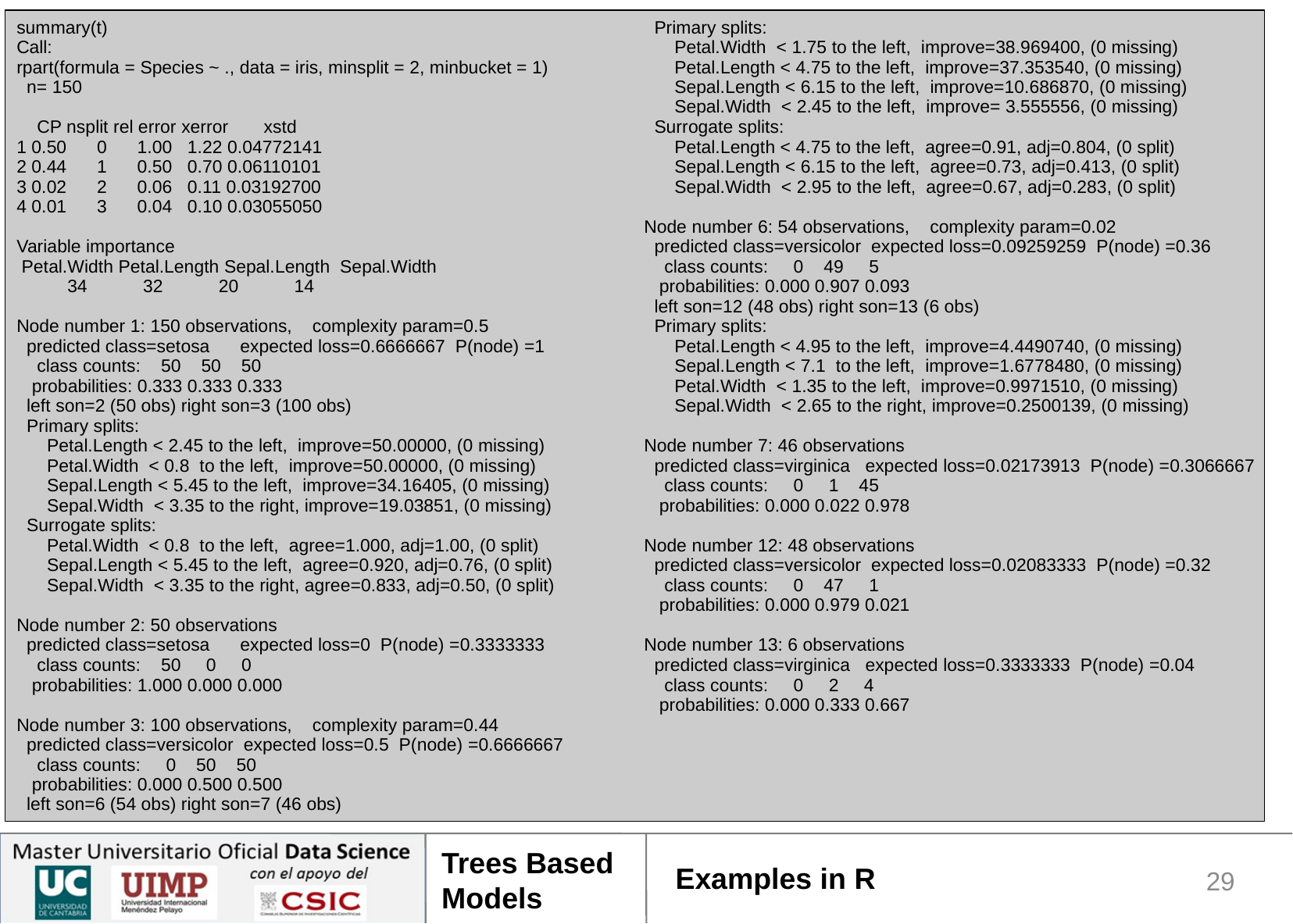

summary(t)
Call:
rpart(formula = Species ~ ., data = iris, minsplit = 2, minbucket = 1)
  n= 150

    CP nsplit rel error xerror       xstd
1 0.50      0      1.00   1.22 0.04772141
2 0.44      1      0.50   0.70 0.06110101
3 0.02      2      0.06   0.11 0.03192700
4 0.01      3      0.04   0.10 0.03055050

Variable importance
 Petal.Width Petal.Length Sepal.Length  Sepal.Width
          34           32           20           14

Node number 1: 150 observations,    complexity param=0.5
  predicted class=setosa      expected loss=0.6666667  P(node) =1
    class counts:    50    50    50
   probabilities: 0.333 0.333 0.333
  left son=2 (50 obs) right son=3 (100 obs)
  Primary splits:
      Petal.Length < 2.45 to the left,  improve=50.00000, (0 missing)
      Petal.Width  < 0.8  to the left,  improve=50.00000, (0 missing)
      Sepal.Length < 5.45 to the left,  improve=34.16405, (0 missing)
      Sepal.Width  < 3.35 to the right, improve=19.03851, (0 missing)
  Surrogate splits:
      Petal.Width  < 0.8  to the left,  agree=1.000, adj=1.00, (0 split)
      Sepal.Length < 5.45 to the left,  agree=0.920, adj=0.76, (0 split)
      Sepal.Width  < 3.35 to the right, agree=0.833, adj=0.50, (0 split)

Node number 2: 50 observations
  predicted class=setosa      expected loss=0  P(node) =0.3333333
    class counts:    50     0     0
   probabilities: 1.000 0.000 0.000

Node number 3: 100 observations,    complexity param=0.44
  predicted class=versicolor  expected loss=0.5  P(node) =0.6666667
    class counts:     0    50    50
   probabilities: 0.000 0.500 0.500
  left son=6 (54 obs) right son=7 (46 obs)
  Primary splits:
      Petal.Width  < 1.75 to the left,  improve=38.969400, (0 missing)
      Petal.Length < 4.75 to the left,  improve=37.353540, (0 missing)
      Sepal.Length < 6.15 to the left,  improve=10.686870, (0 missing)
      Sepal.Width  < 2.45 to the left,  improve= 3.555556, (0 missing)
  Surrogate splits:
      Petal.Length < 4.75 to the left,  agree=0.91, adj=0.804, (0 split)
      Sepal.Length < 6.15 to the left,  agree=0.73, adj=0.413, (0 split)
      Sepal.Width  < 2.95 to the left,  agree=0.67, adj=0.283, (0 split)

Node number 6: 54 observations,    complexity param=0.02
  predicted class=versicolor  expected loss=0.09259259  P(node) =0.36
    class counts:     0    49     5
   probabilities: 0.000 0.907 0.093
  left son=12 (48 obs) right son=13 (6 obs)
  Primary splits:
      Petal.Length < 4.95 to the left,  improve=4.4490740, (0 missing)
      Sepal.Length < 7.1  to the left,  improve=1.6778480, (0 missing)
      Petal.Width  < 1.35 to the left,  improve=0.9971510, (0 missing)
      Sepal.Width  < 2.65 to the right, improve=0.2500139, (0 missing)

Node number 7: 46 observations
  predicted class=virginica   expected loss=0.02173913  P(node) =0.3066667
    class counts:     0     1    45
   probabilities: 0.000 0.022 0.978

Node number 12: 48 observations
  predicted class=versicolor  expected loss=0.02083333  P(node) =0.32
    class counts:     0    47     1
   probabilities: 0.000 0.979 0.021

Node number 13: 6 observations
  predicted class=virginica   expected loss=0.3333333  P(node) =0.04
    class counts:     0     2     4
   probabilities: 0.000 0.333 0.667

Examples in R
29